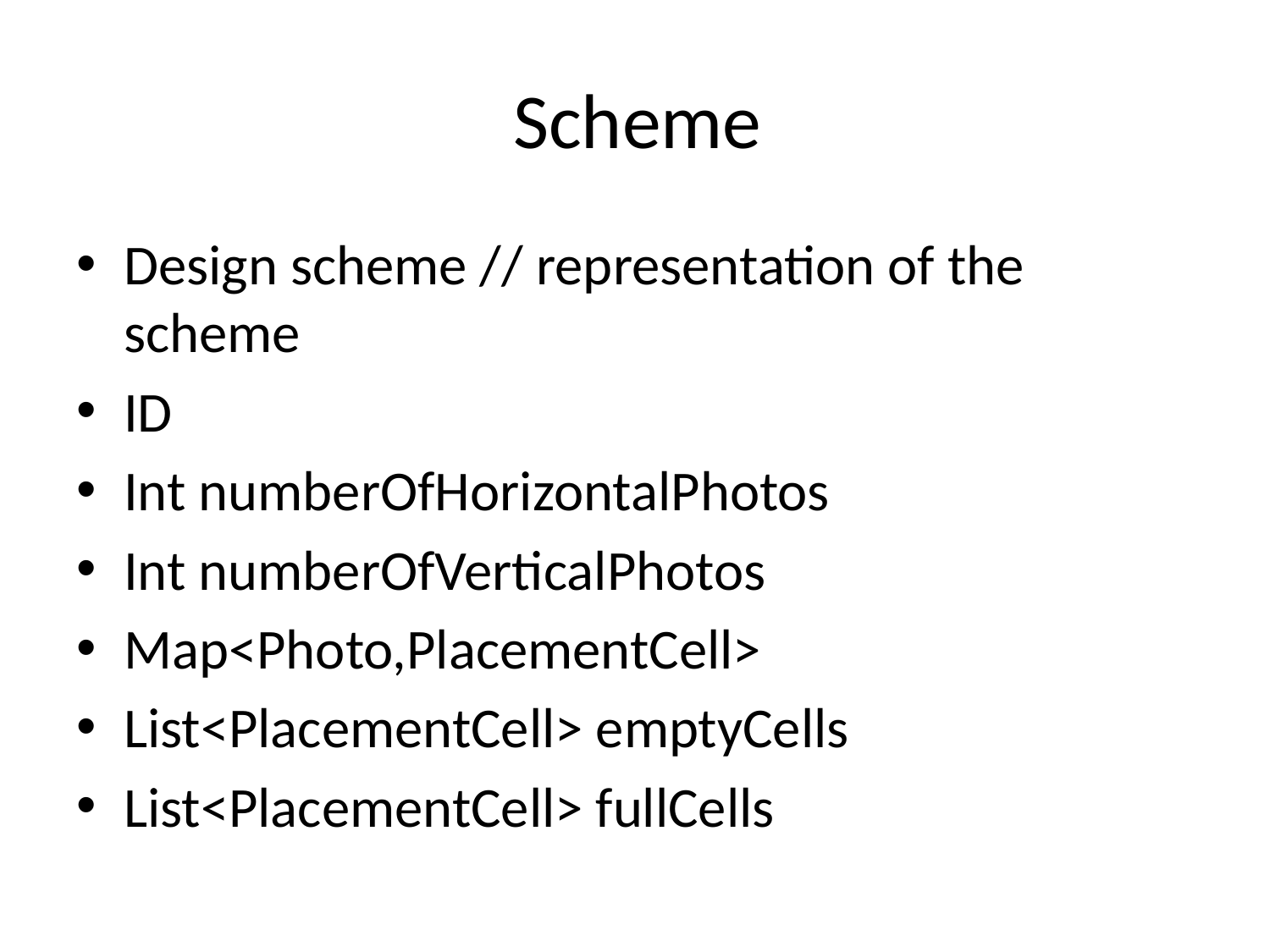

# Scheme
Design scheme // representation of the scheme
ID
Int numberOfHorizontalPhotos
Int numberOfVerticalPhotos
Map<Photo,PlacementCell>
List<PlacementCell> emptyCells
List<PlacementCell> fullCells